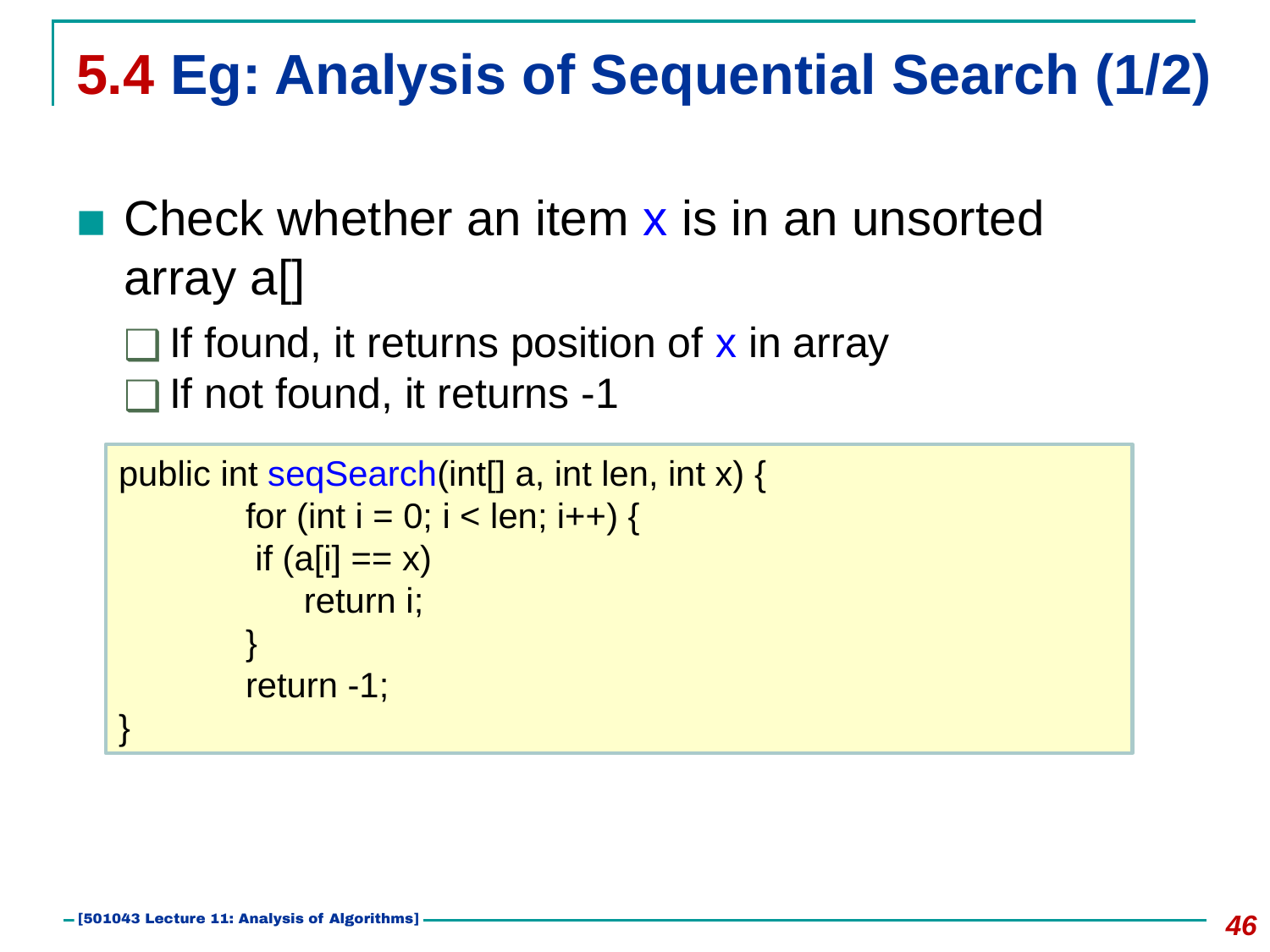

# 5.4 Eg: Analysis of Sequential Search (1/2)
Check whether an item x is in an unsorted array a[]
If found, it returns position of x in array
If not found, it returns -1

public int seqSearch(int[] a, int len, int x) {
	for (int i = 0; i < len; i++) {
 if (a[i] == x)
      return i;
	}
	return -1;
}
46
[501043 Lecture 11: Analysis of Algorithms]